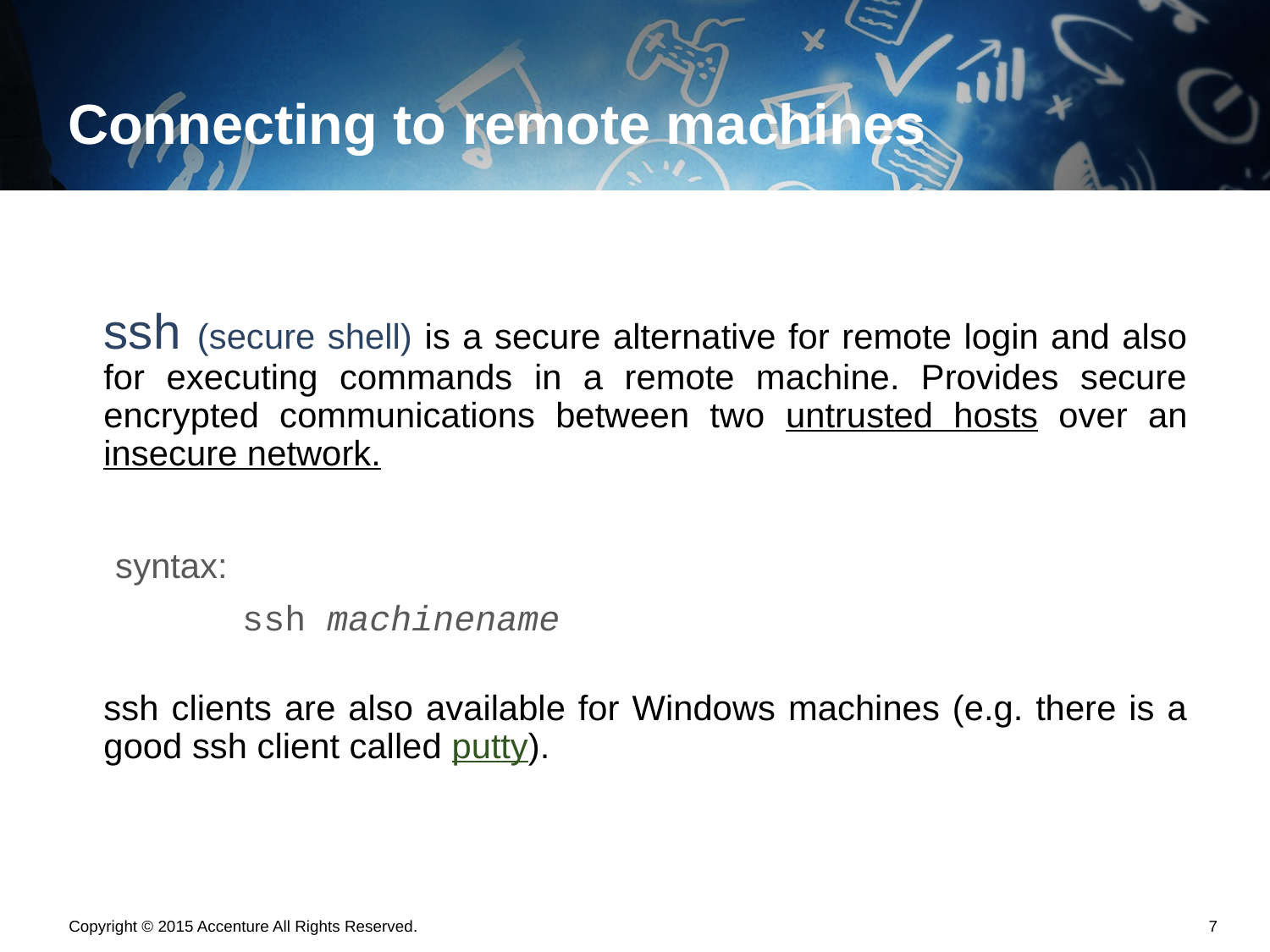

# Connecting to remote machines
ssh (secure shell) is a secure alternative for remote login and also for executing commands in a remote machine. Provides secure encrypted communications between two untrusted hosts over an insecure network.
syntax:
	ssh machinename

ssh clients are also available for Windows machines (e.g. there is a good ssh client called putty).
Copyright © 2015 Accenture All Rights Reserved.
7